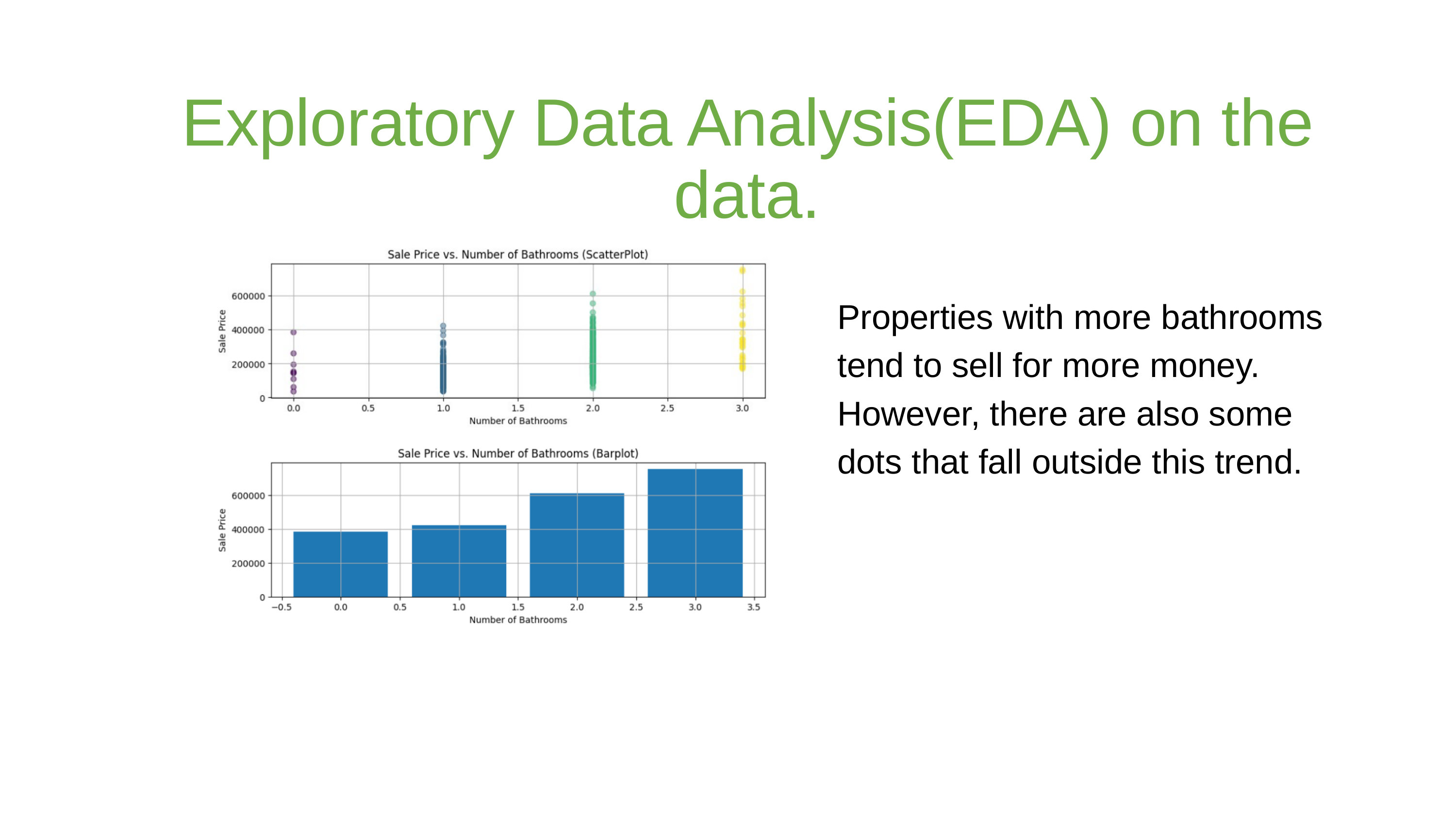

Exploratory Data Analysis(EDA) on the data.

Properties with more bathrooms tend to sell for more money. However, there are also some dots that fall outside this trend.